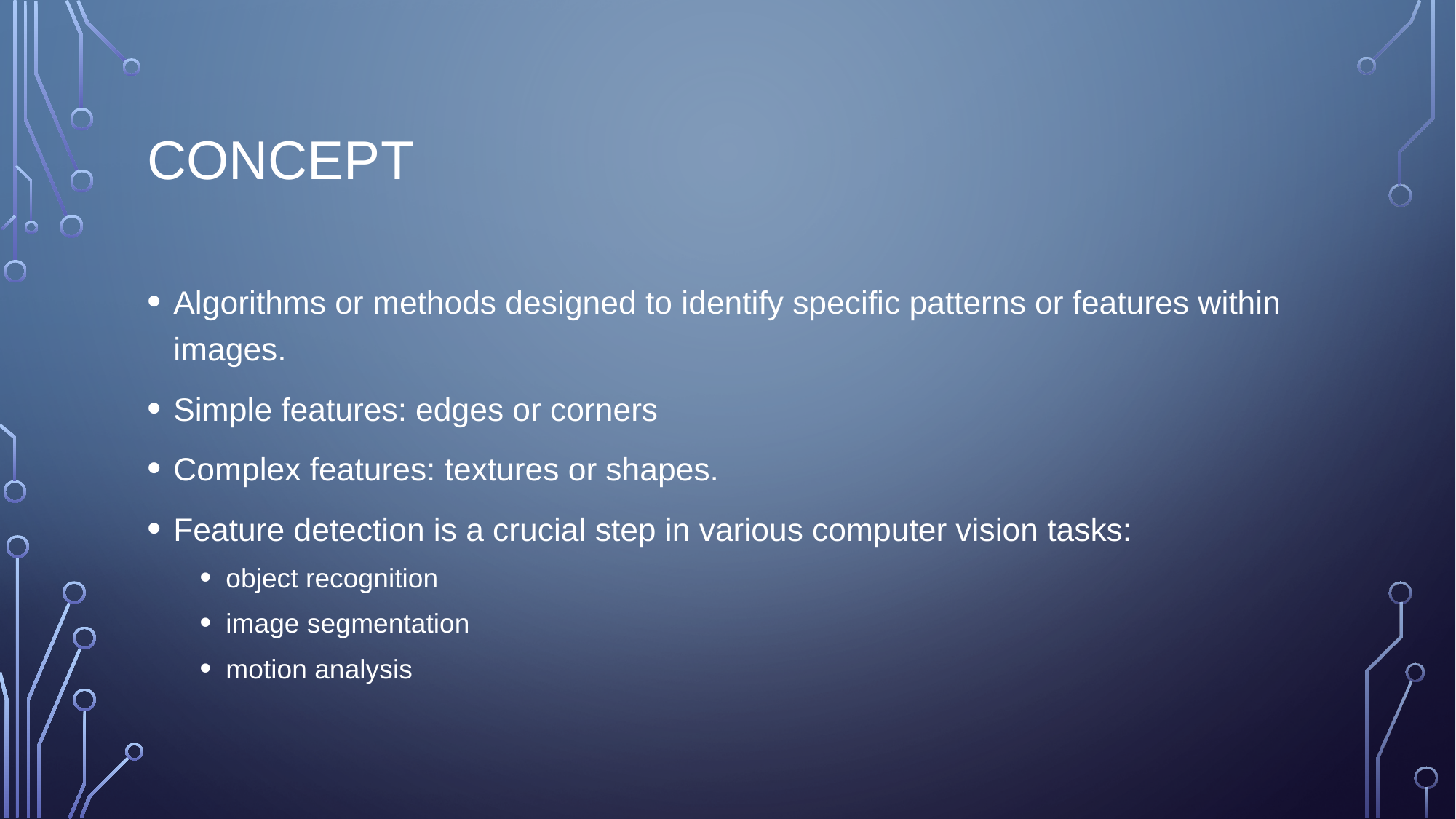

# Concept
Algorithms or methods designed to identify specific patterns or features within images.
Simple features: edges or corners
Complex features: textures or shapes.
Feature detection is a crucial step in various computer vision tasks:
object recognition
image segmentation
motion analysis